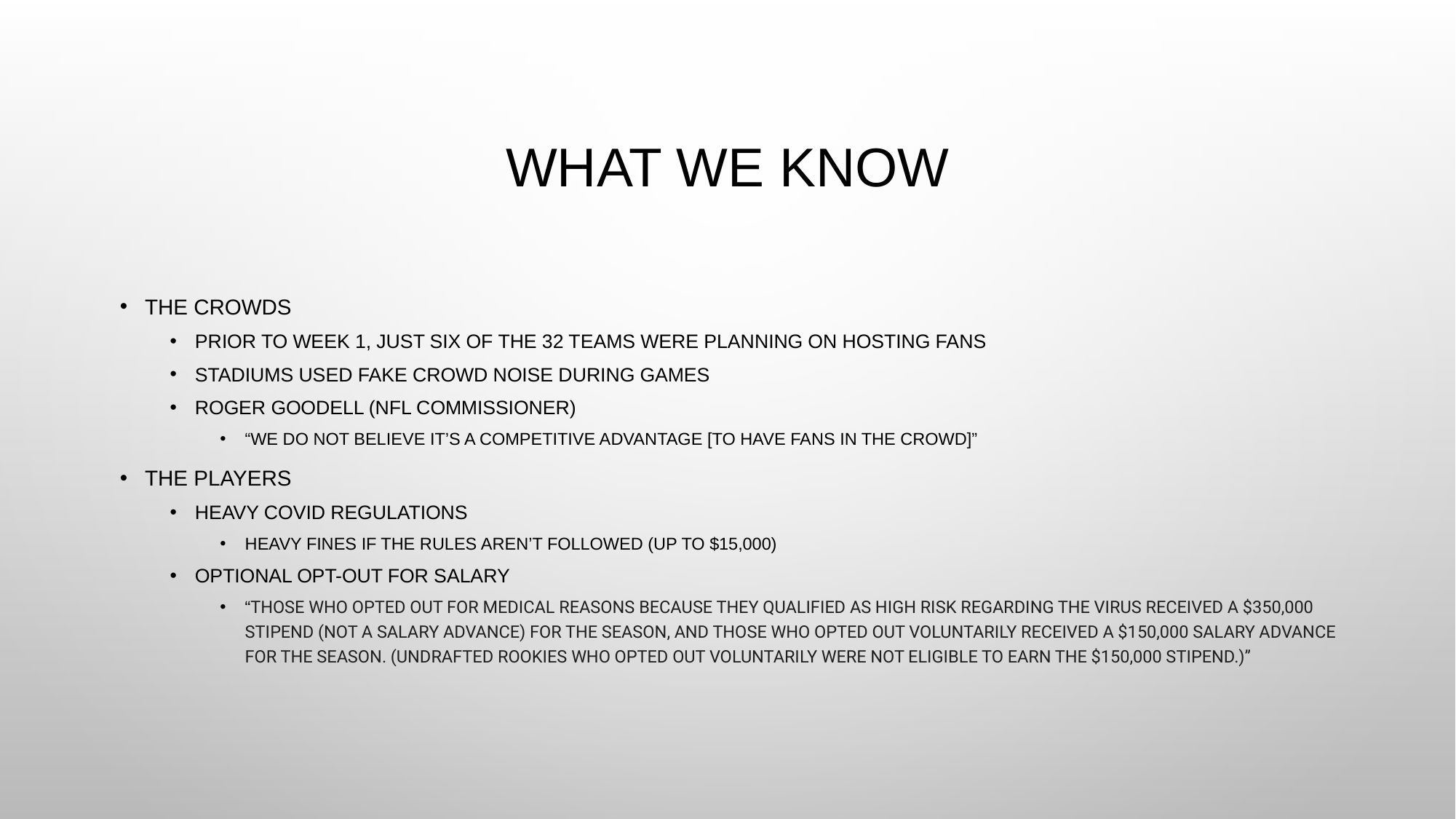

# What we know
The Crowds
Prior to week 1, just six of the 32 teams were planning on hosting fans
Stadiums used fake crowd noise during games
Roger Goodell (NFL commissioner)
“We do not believe it’s a competitive advantage [to have fans in the crowd]”
The players
Heavy covid regulations
Heavy fines if the rules aren’t followed (up to $15,000)
Optional opt-out for salary
“Those who opted out for medical reasons because they qualified as high risk regarding the virus received a $350,000 stipend (not a salary advance) for the season, and those who opted out voluntarily received a $150,000 salary advance for the season. (Undrafted rookies who opted out voluntarily were not eligible to earn the $150,000 stipend.)”